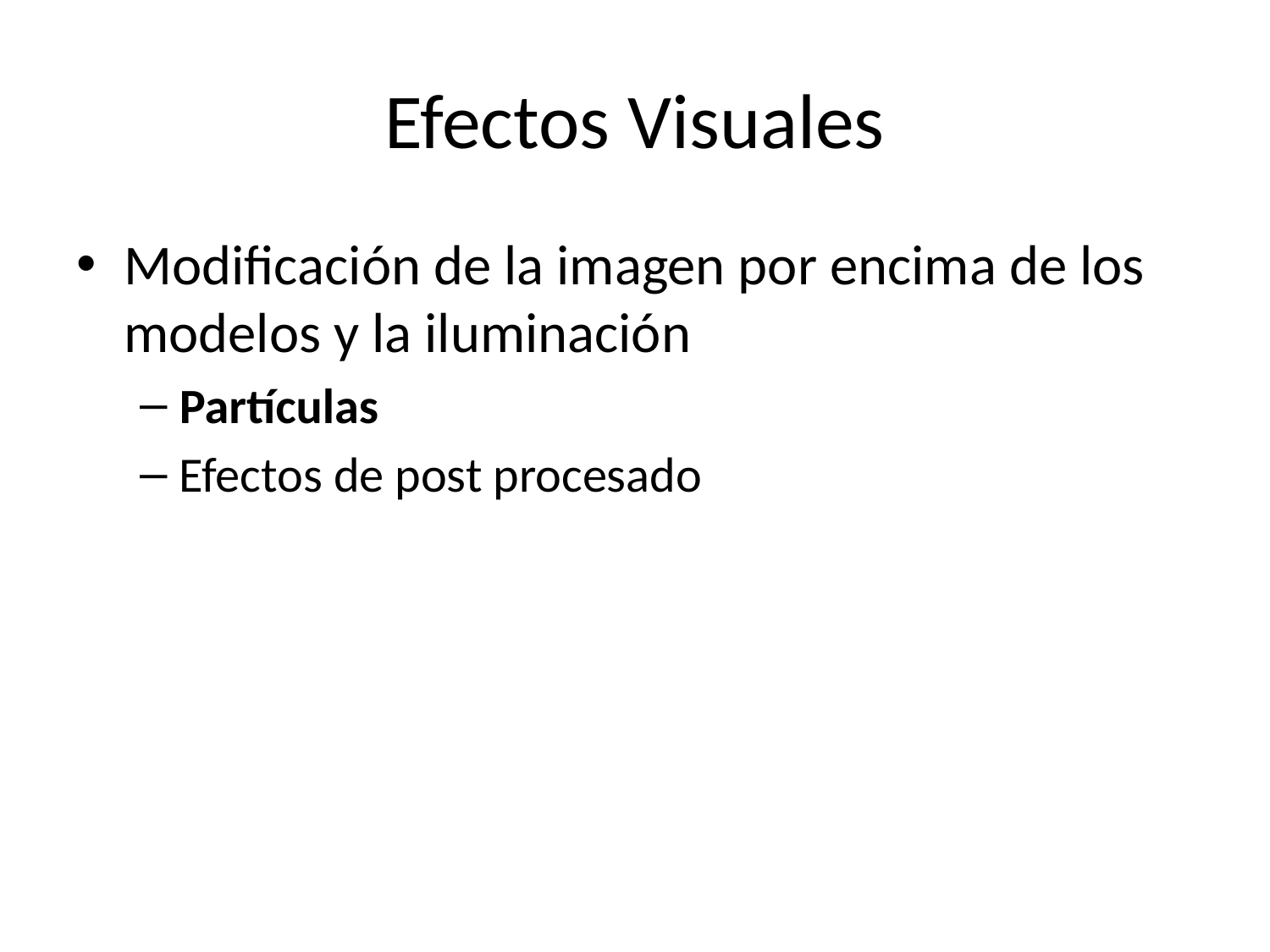

# Efectos Visuales
Modificación de la imagen por encima de los modelos y la iluminación
Partículas
Efectos de post procesado